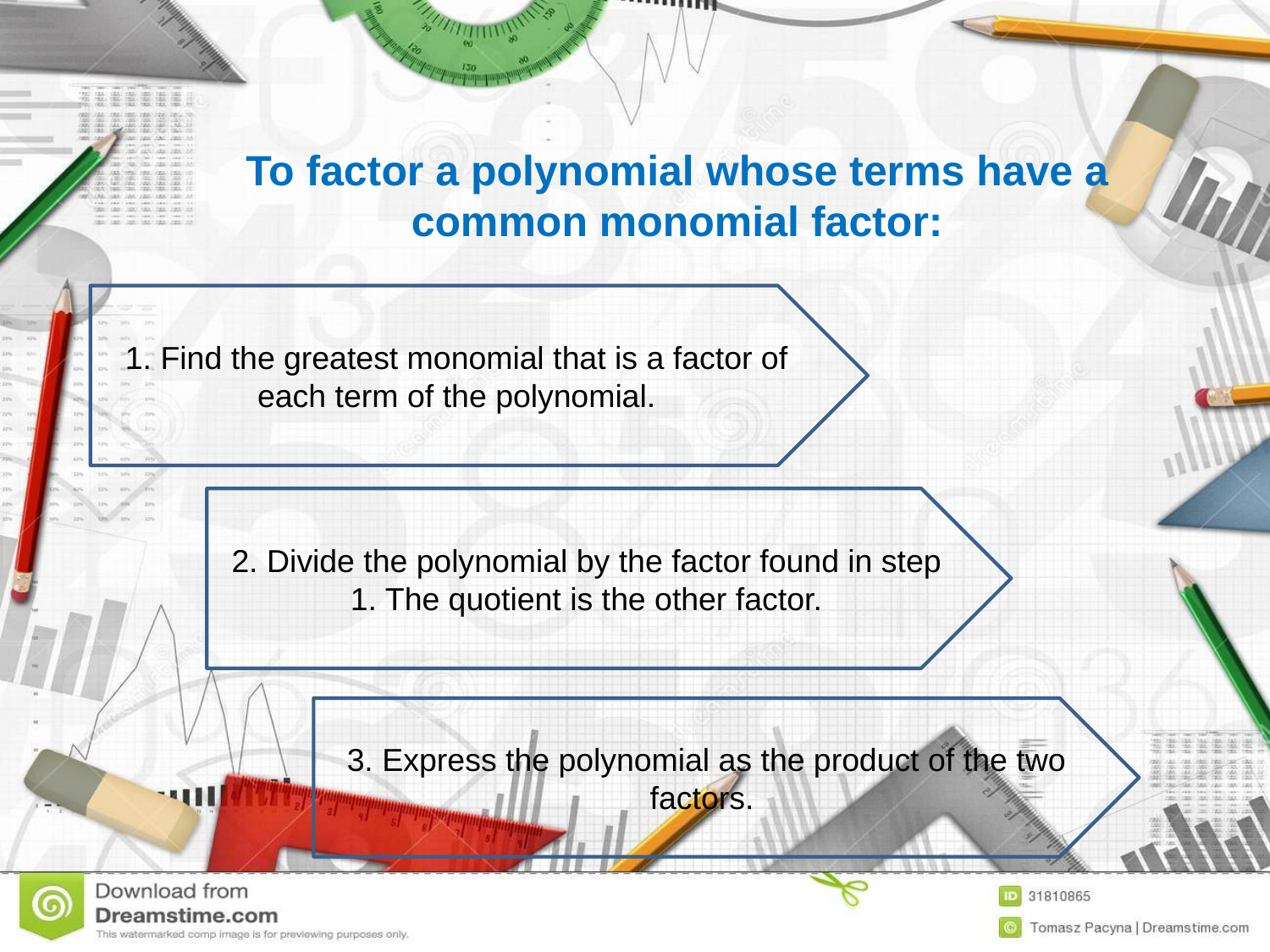

To factor a polynomial whose terms have a common monomial factor:

1. Find the greatest monomial that is a factor of each term of the polynomial.

2. Divide the polynomial by the factor found in step 1. The quotient is the other factor.

3. Express the polynomial as the product of the two factors.